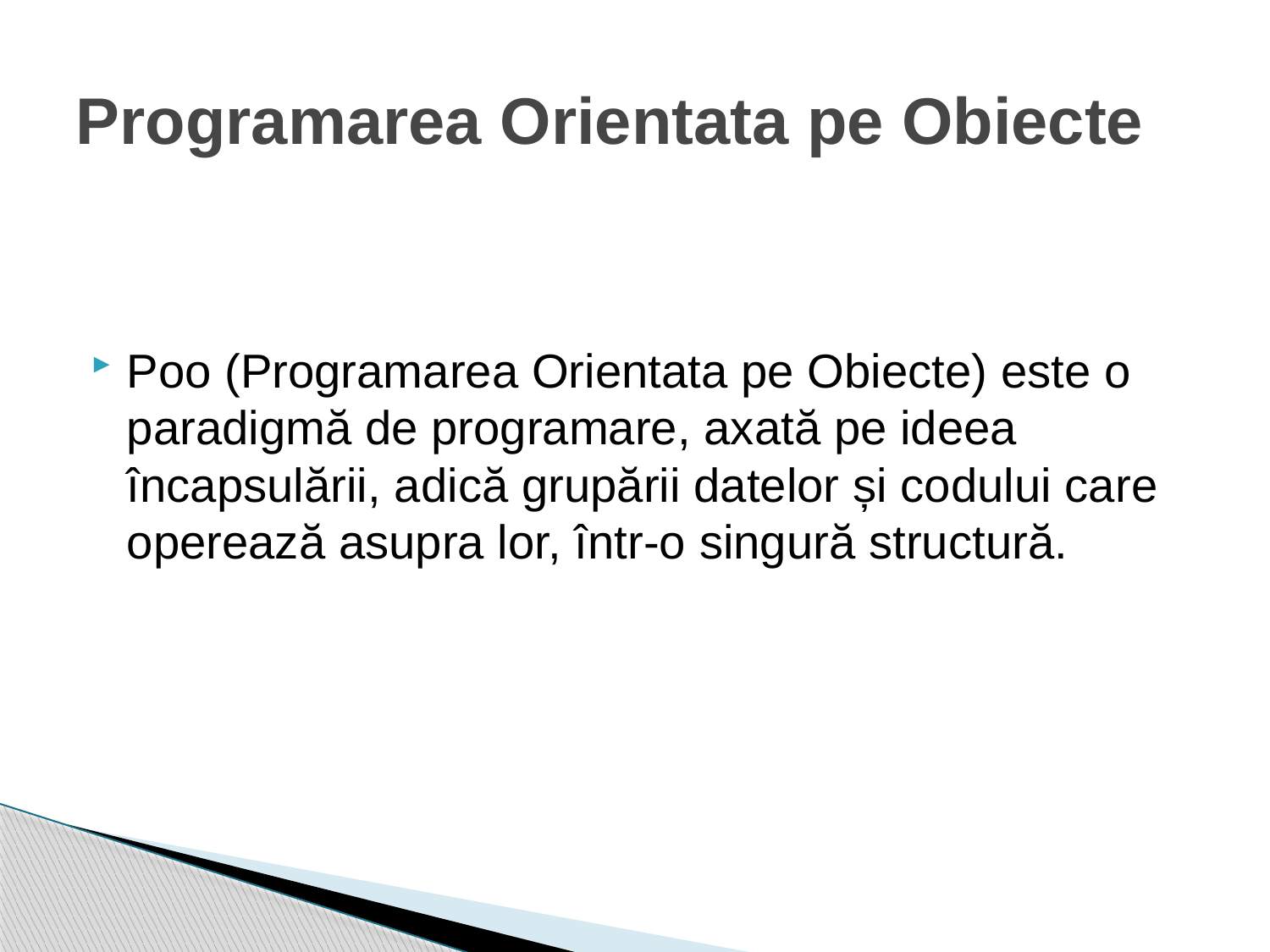

# Programarea Orientata pe Obiecte

Poo (Programarea Orientata pe Obiecte) este o paradigmă de programare, axată pe ideea încapsulării, adică grupării datelor și codului care operează asupra lor, într-o singură structură.